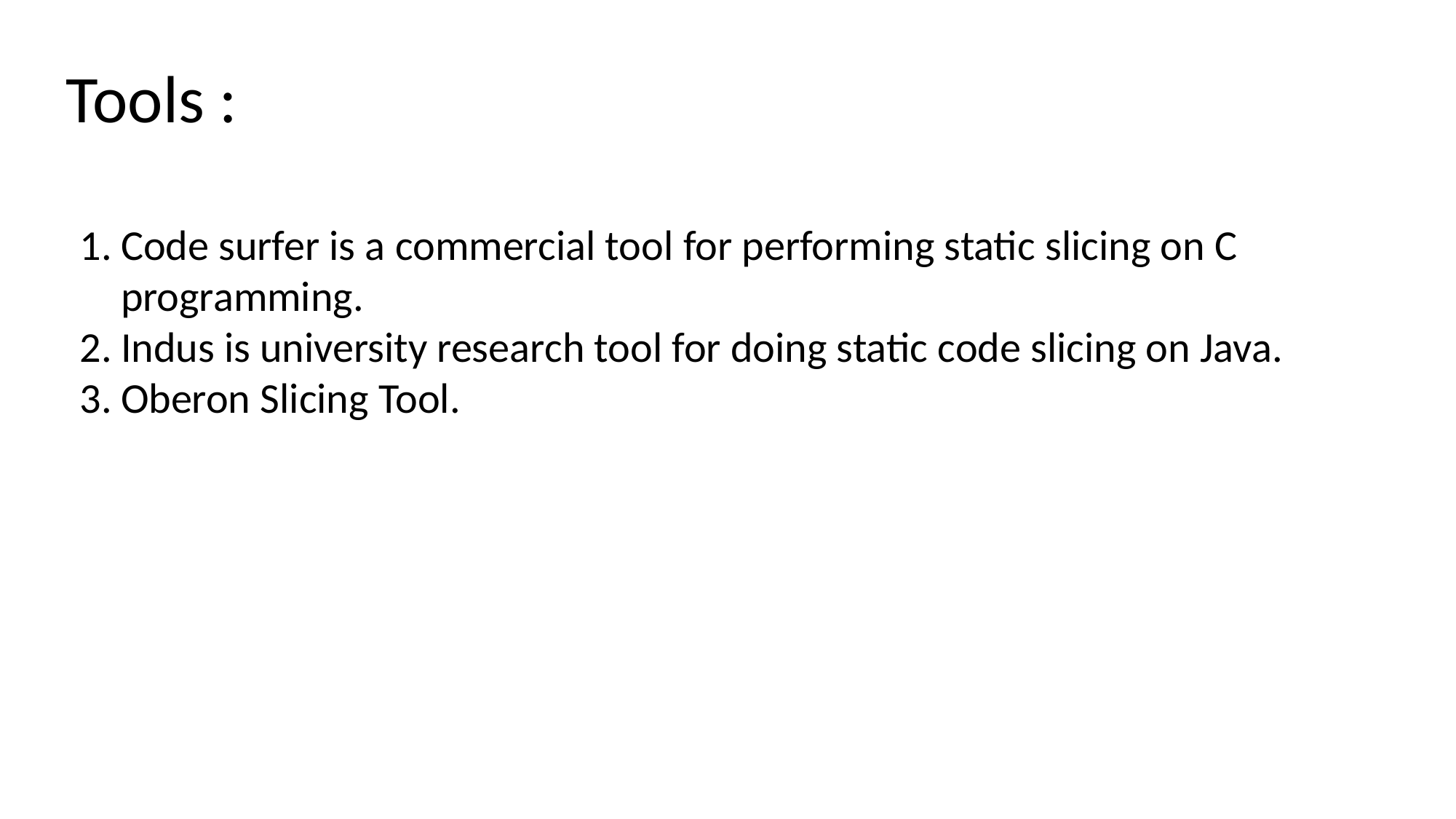

Tools :
Code surfer is a commercial tool for performing static slicing on C programming.
Indus is university research tool for doing static code slicing on Java.
Oberon Slicing Tool.